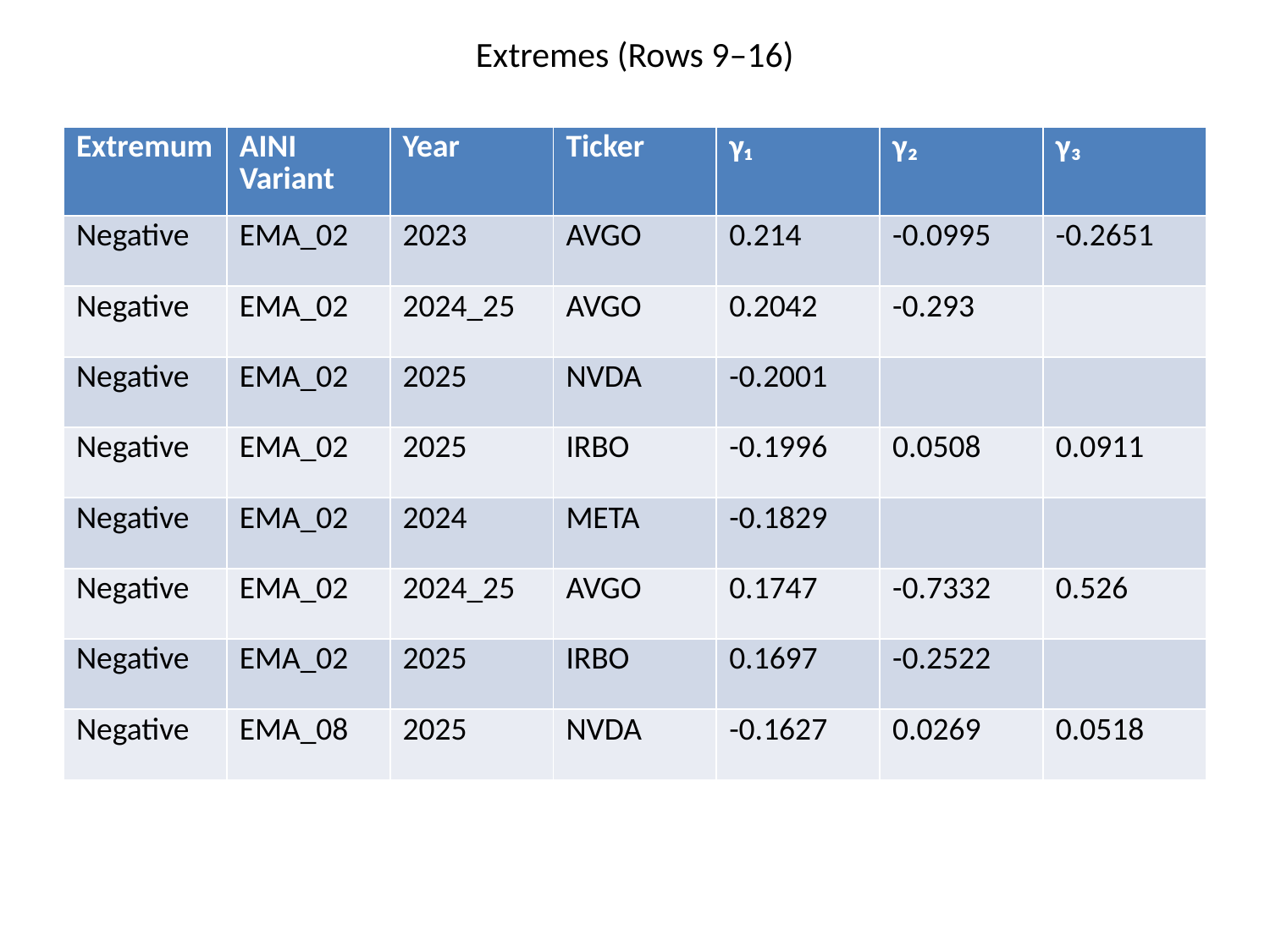

Extremes (Rows 9–16)
#
| Extremum | AINI Variant | Year | Ticker | γ₁ | γ₂ | γ₃ |
| --- | --- | --- | --- | --- | --- | --- |
| Negative | EMA\_02 | 2023 | AVGO | 0.214 | -0.0995 | -0.2651 |
| Negative | EMA\_02 | 2024\_25 | AVGO | 0.2042 | -0.293 |  |
| Negative | EMA\_02 | 2025 | NVDA | -0.2001 |  |  |
| Negative | EMA\_02 | 2025 | IRBO | -0.1996 | 0.0508 | 0.0911 |
| Negative | EMA\_02 | 2024 | META | -0.1829 |  |  |
| Negative | EMA\_02 | 2024\_25 | AVGO | 0.1747 | -0.7332 | 0.526 |
| Negative | EMA\_02 | 2025 | IRBO | 0.1697 | -0.2522 |  |
| Negative | EMA\_08 | 2025 | NVDA | -0.1627 | 0.0269 | 0.0518 |